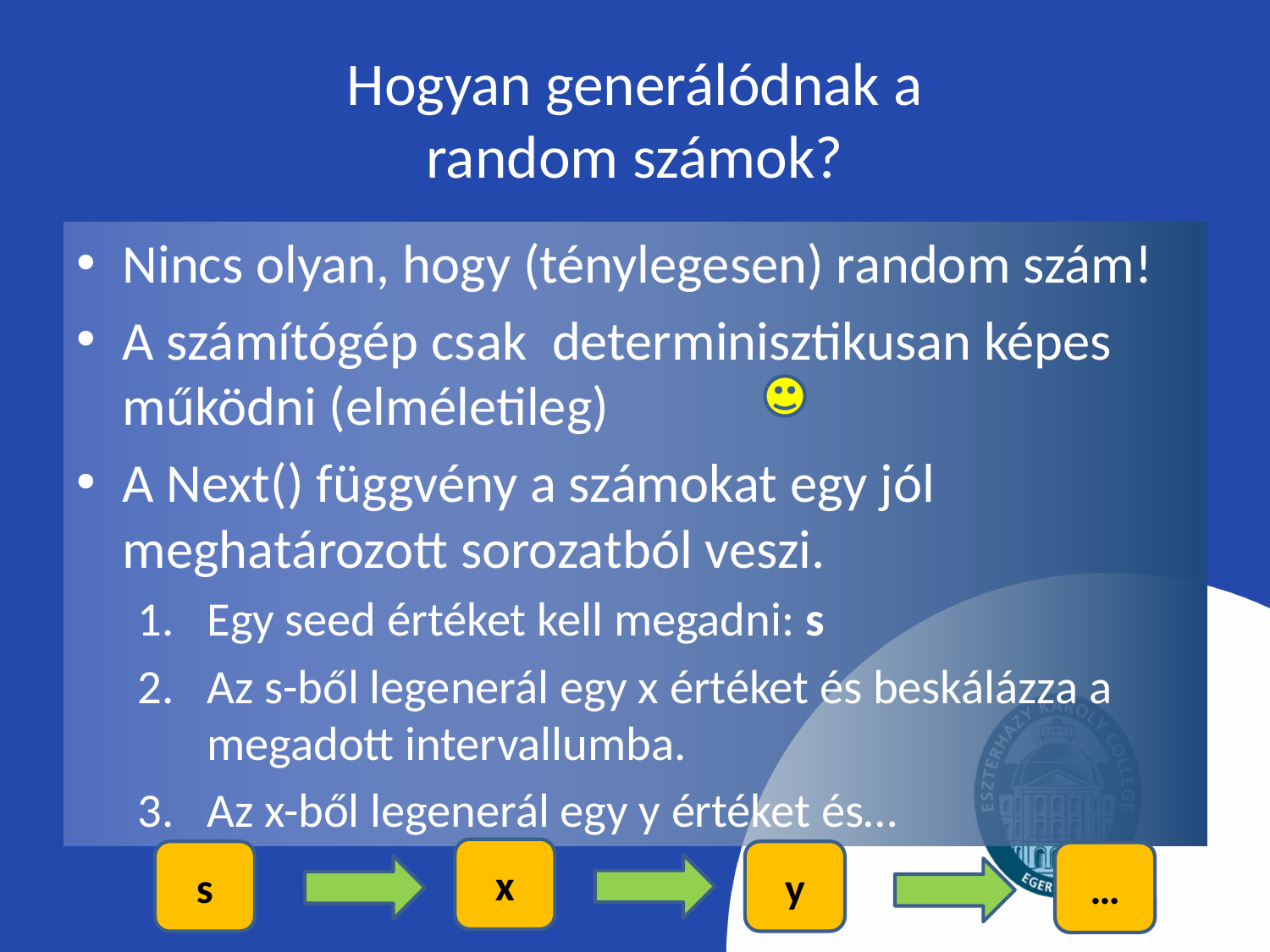

# Hogyan generálódnak a random számok?
Nincs olyan, hogy (ténylegesen) random szám!
A számítógép csak  determinisztikusan képes működni (elméletileg)
A Next() függvény a számokat egy jól meghatározott sorozatból veszi.
Egy seed értéket kell megadni: s
Az s-ből legenerál egy x értéket és beskálázza a megadott intervallumba.
Az x-ből legenerál egy y értéket és…

x
s
y
…